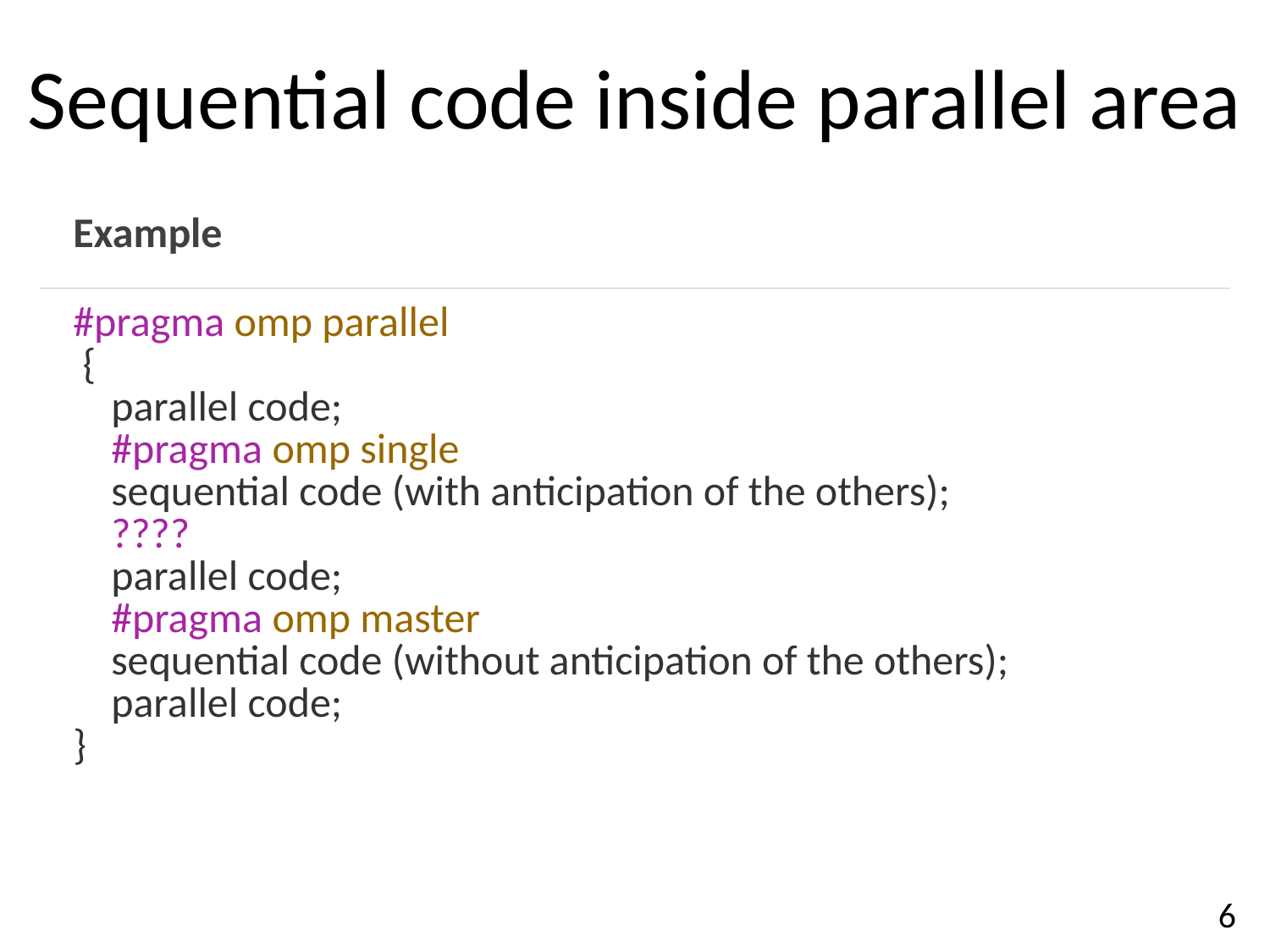

# Sequential code inside parallel area
| Example |
| --- |
| #pragma omp parallel  {     parallel code;     #pragma omp single     sequential code (with anticipation of the others);      ????     parallel code;     #pragma omp master     sequential code (without anticipation of the others);     parallel code; } |
6